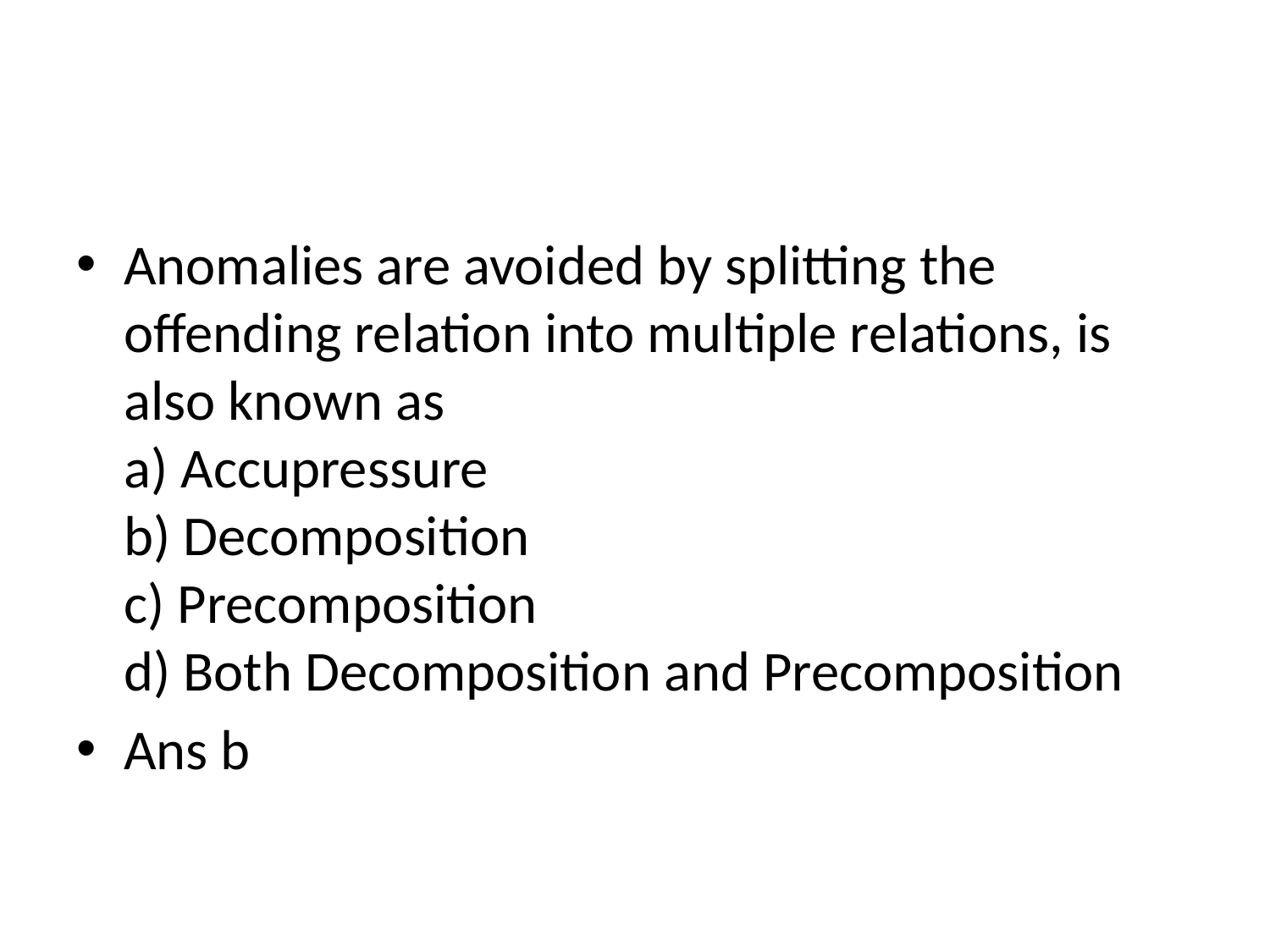

#
Anomalies are avoided by splitting the offending relation into multiple relations, is also known as
a) Accupressure
b) Decomposition
c) Precomposition
d) Both Decomposition and Precomposition
Ans b